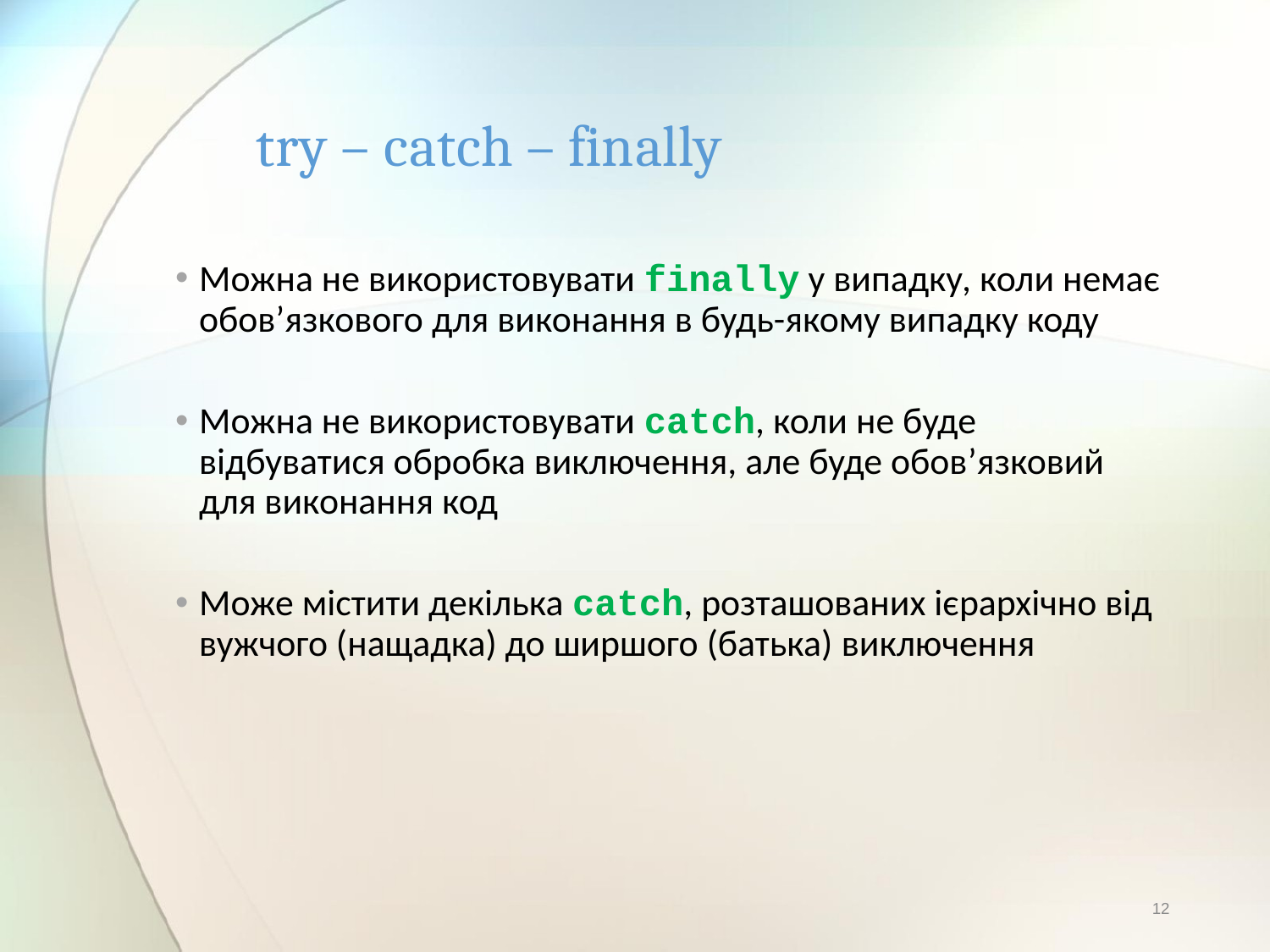

# try – catch – finally
Можна не використовувати finally у випадку, коли немає обов’язкового для виконання в будь-якому випадку коду

Можна не використовувати catch, коли не буде відбуватися обробка виключення, але буде обов’язковий для виконання код

Може містити декілька catch, розташованих ієрархічно від вужчого (нащадка) до ширшого (батька) виключення

12